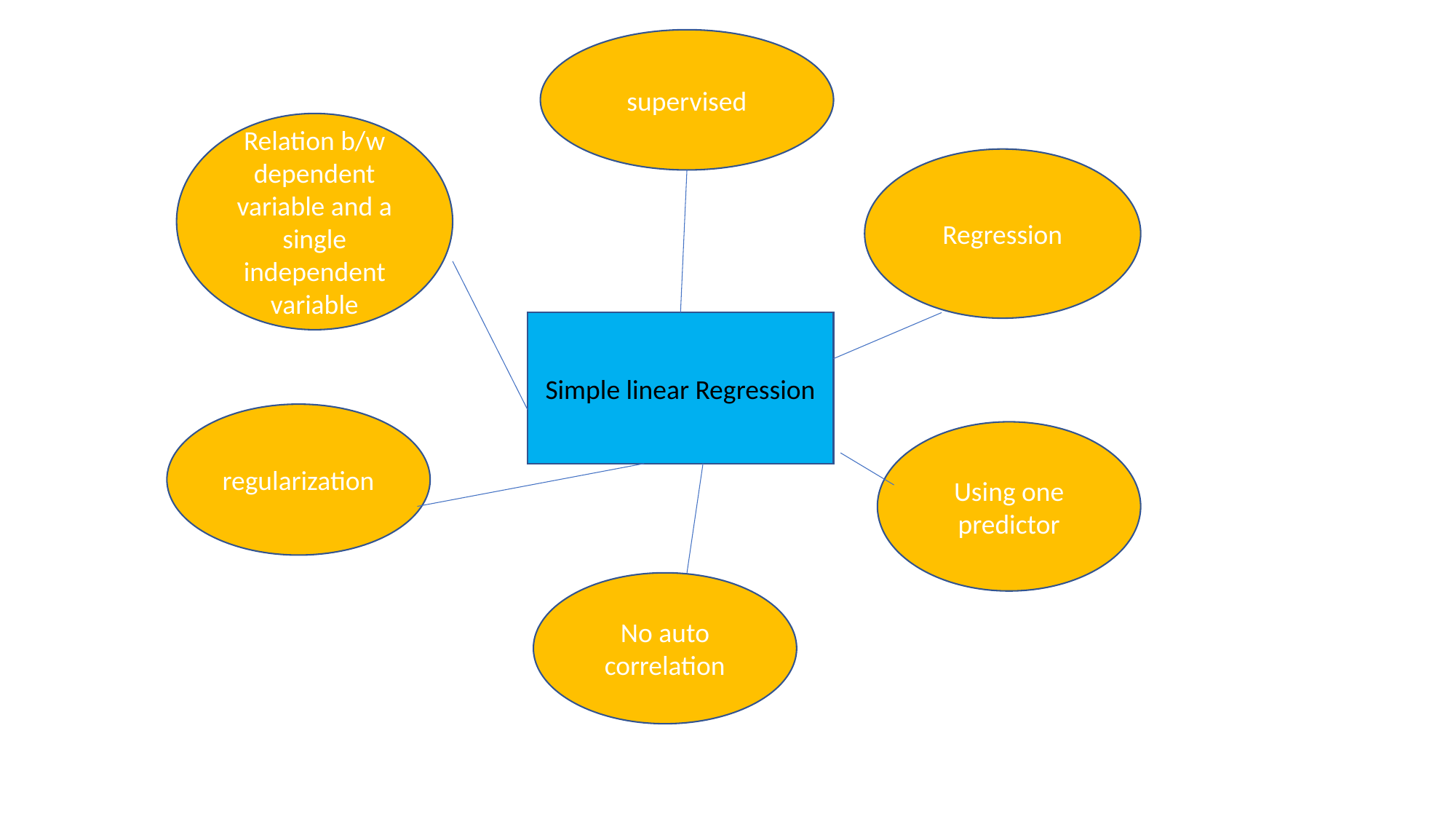

supervised
Relation b/w dependent variable and a single independent variable
Regression
Simple linear Regression
regularization
Using one predictor
No auto correlation